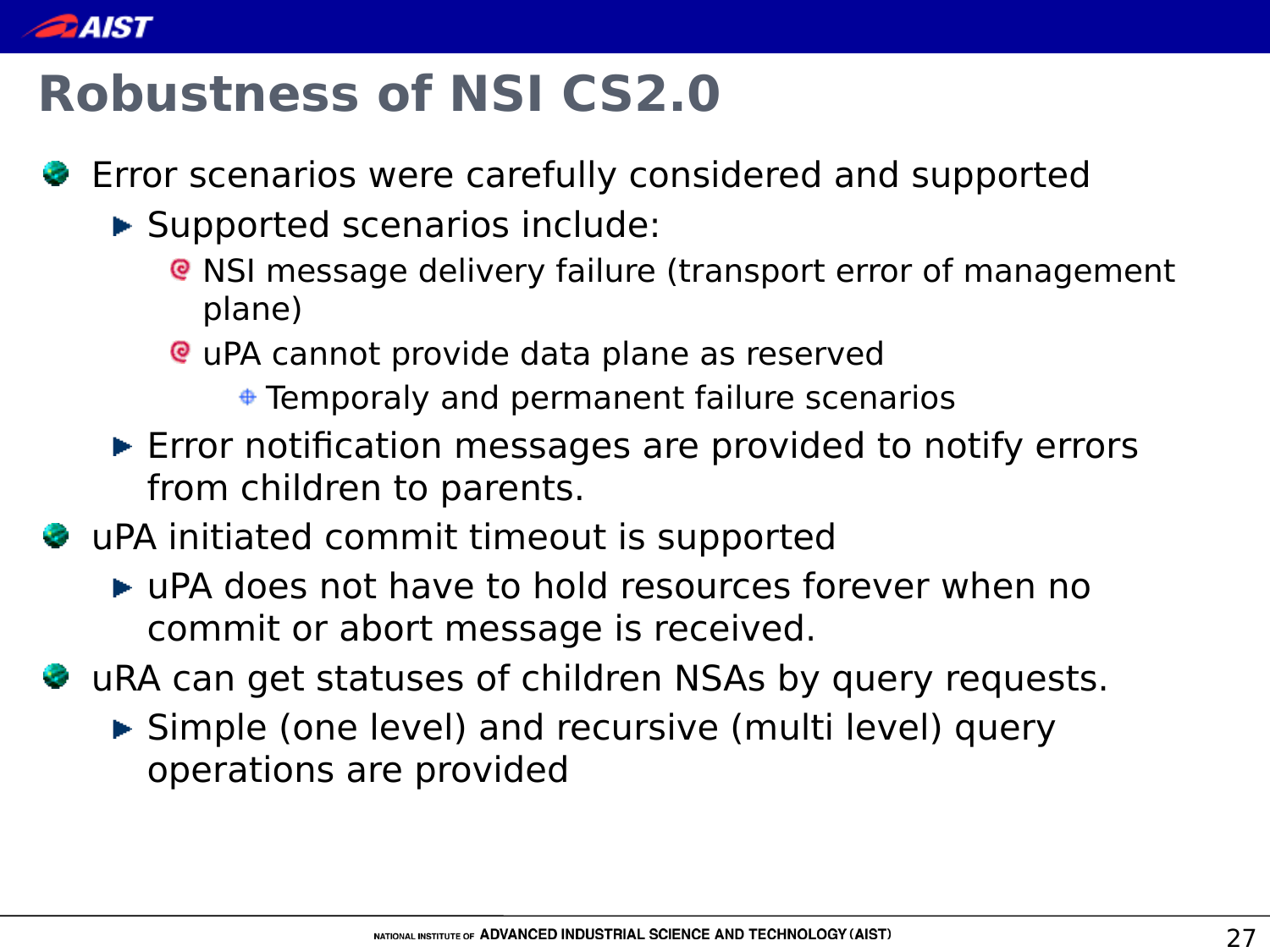

# Robustness of NSI CS2.0
Error scenarios were carefully considered and supported
Supported scenarios include:
NSI message delivery failure (transport error of management plane)
uPA cannot provide data plane as reserved
Temporaly and permanent failure scenarios
Error notification messages are provided to notify errors from children to parents.
uPA initiated commit timeout is supported
uPA does not have to hold resources forever when no commit or abort message is received.
uRA can get statuses of children NSAs by query requests.
Simple (one level) and recursive (multi level) query operations are provided